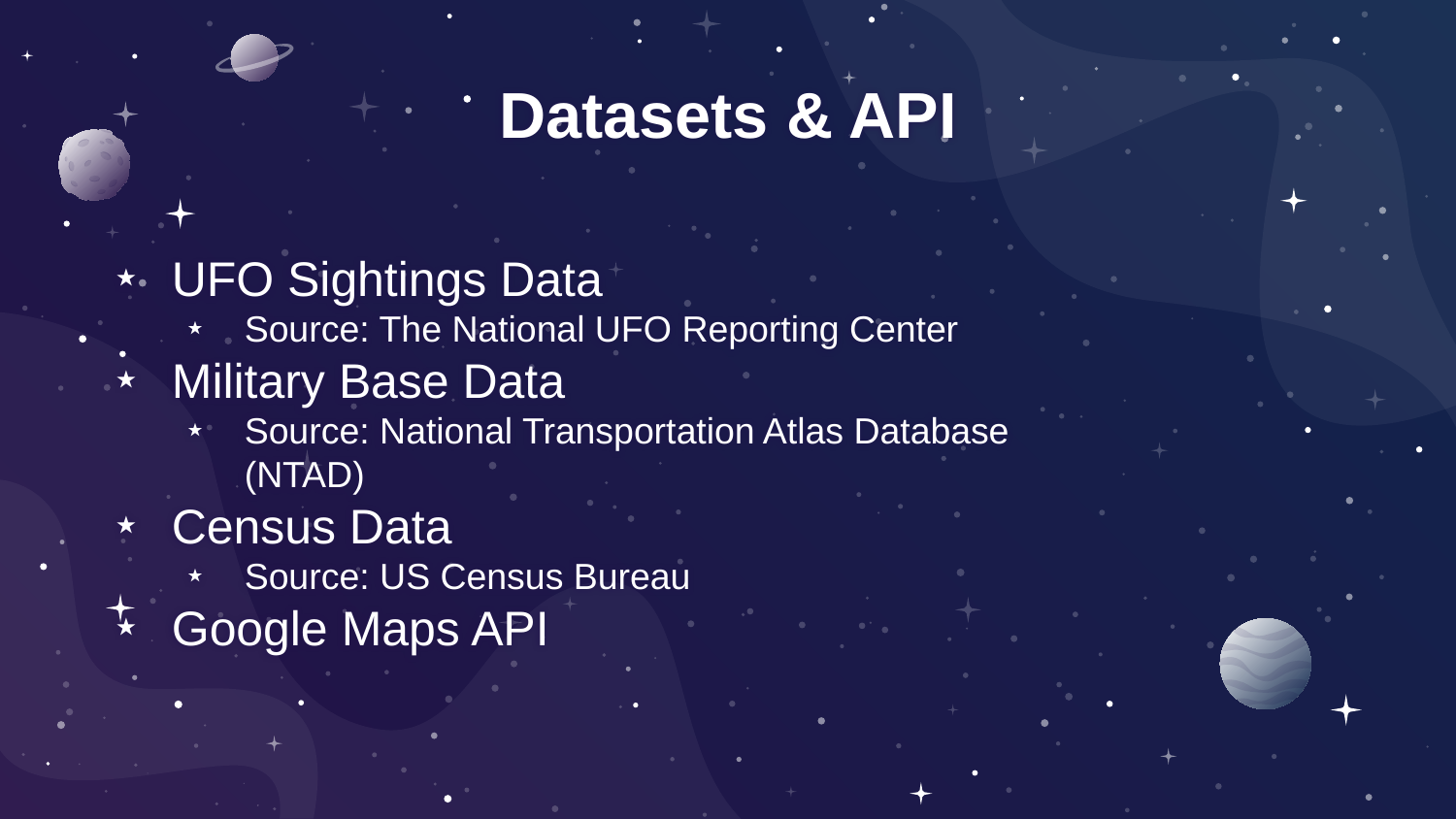

# Datasets & API
UFO Sightings Data
Source: The National UFO Reporting Center
Military Base Data
Source: National Transportation Atlas Database (NTAD)
Census Data
Source: US Census Bureau
Google Maps API